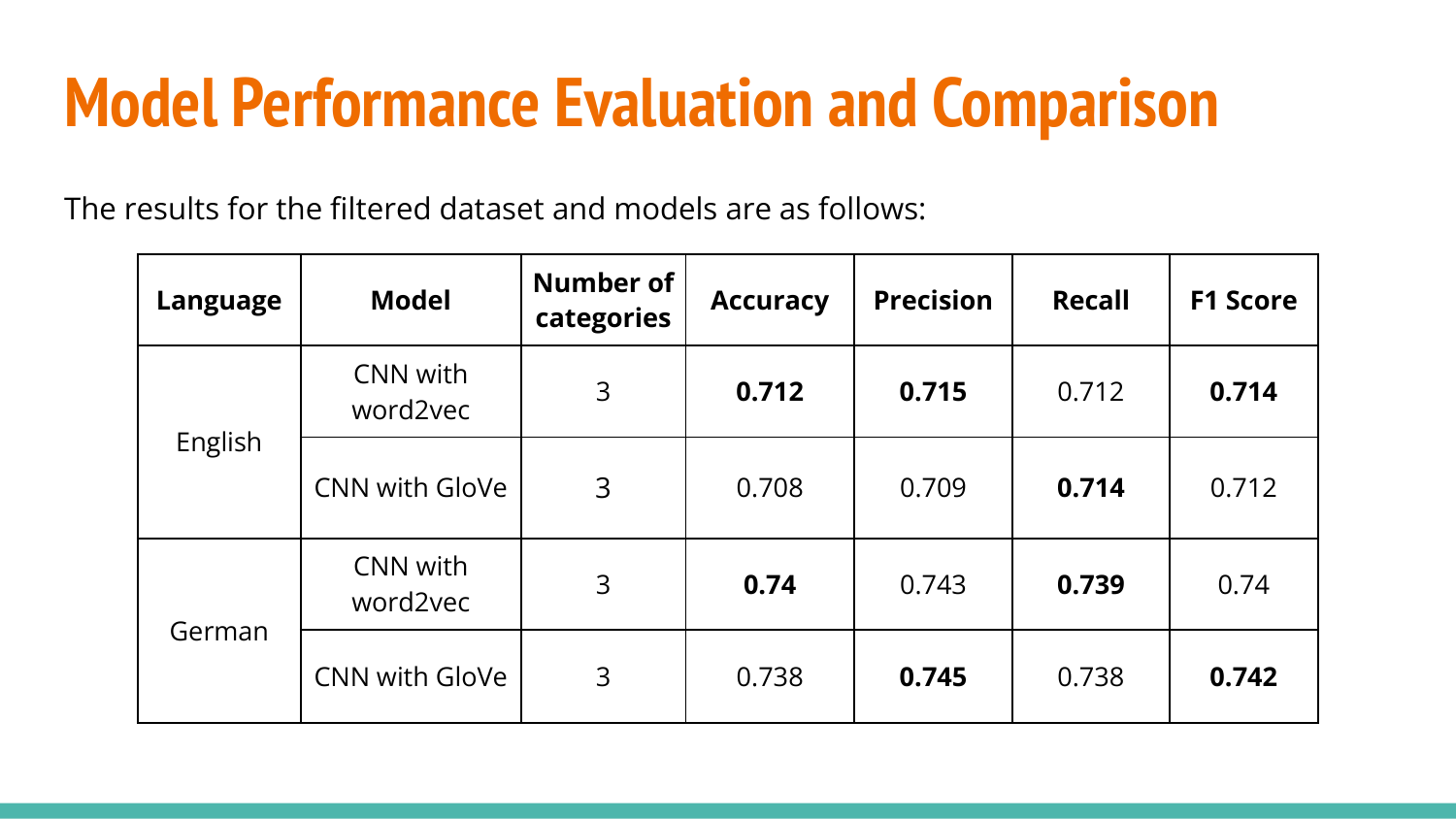

# Model Performance Evaluation and Comparison
The results for the filtered dataset and models are as follows:

| Language | Model | Number of categories | Accuracy | Precision | Recall | F1 Score |
| --- | --- | --- | --- | --- | --- | --- |
| English | CNN with word2vec | 3 | 0.712 | 0.715 | 0.712 | 0.714 |
|  | CNN with GloVe | 3 | 0.708 | 0.709 | 0.714 | 0.712 |
| German | CNN with word2vec | 3 | 0.74 | 0.743 | 0.739 | 0.74 |
|  | CNN with GloVe | 3 | 0.738 | 0.745 | 0.738 | 0.742 |